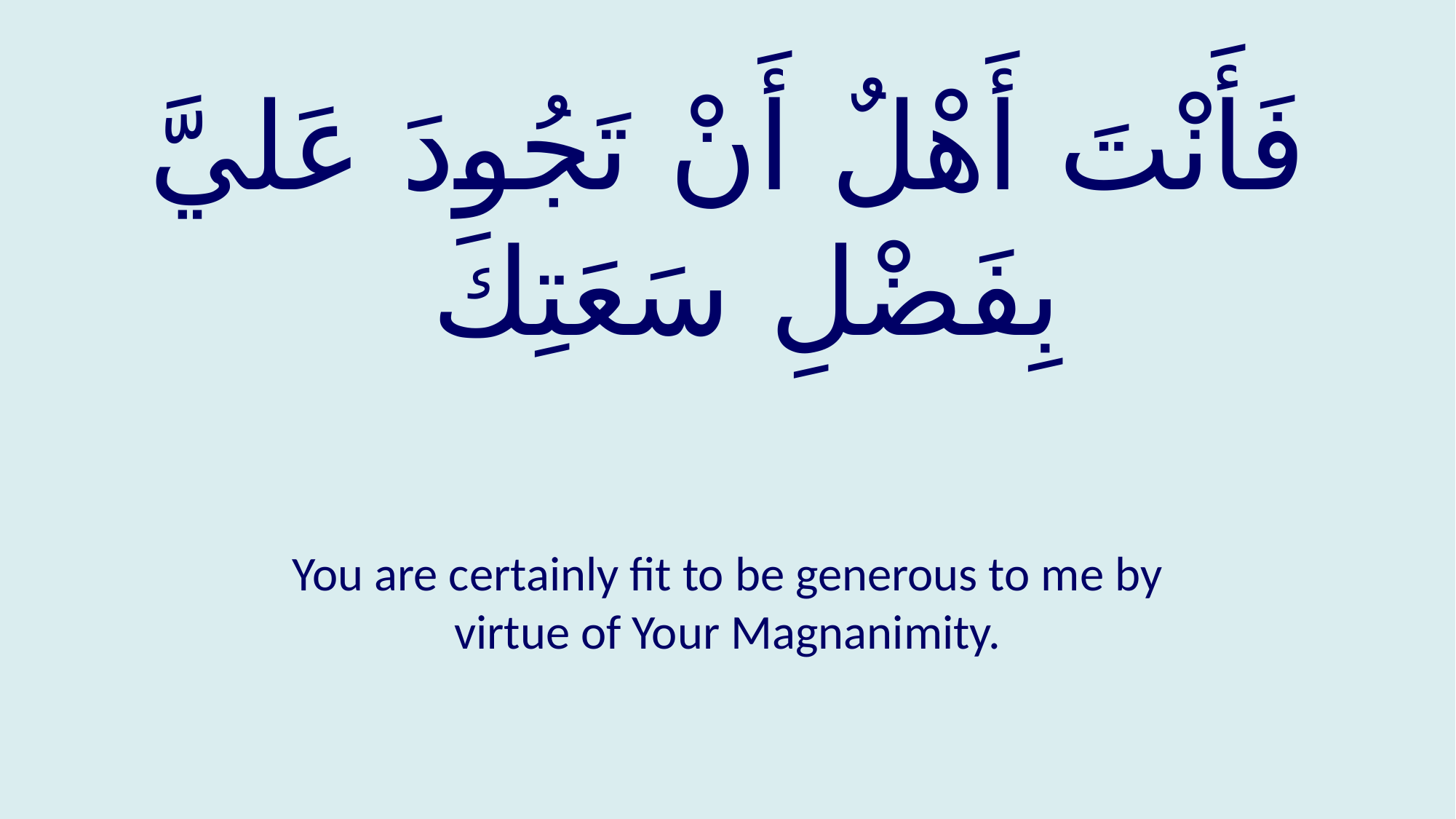

# فَأَنْتَ أَهْلٌ أَنْ تَجُودَ عَليَّ بِفَضْلِ سَعَتِكَ
You are certainly fit to be generous to me by virtue of Your Magnanimity.